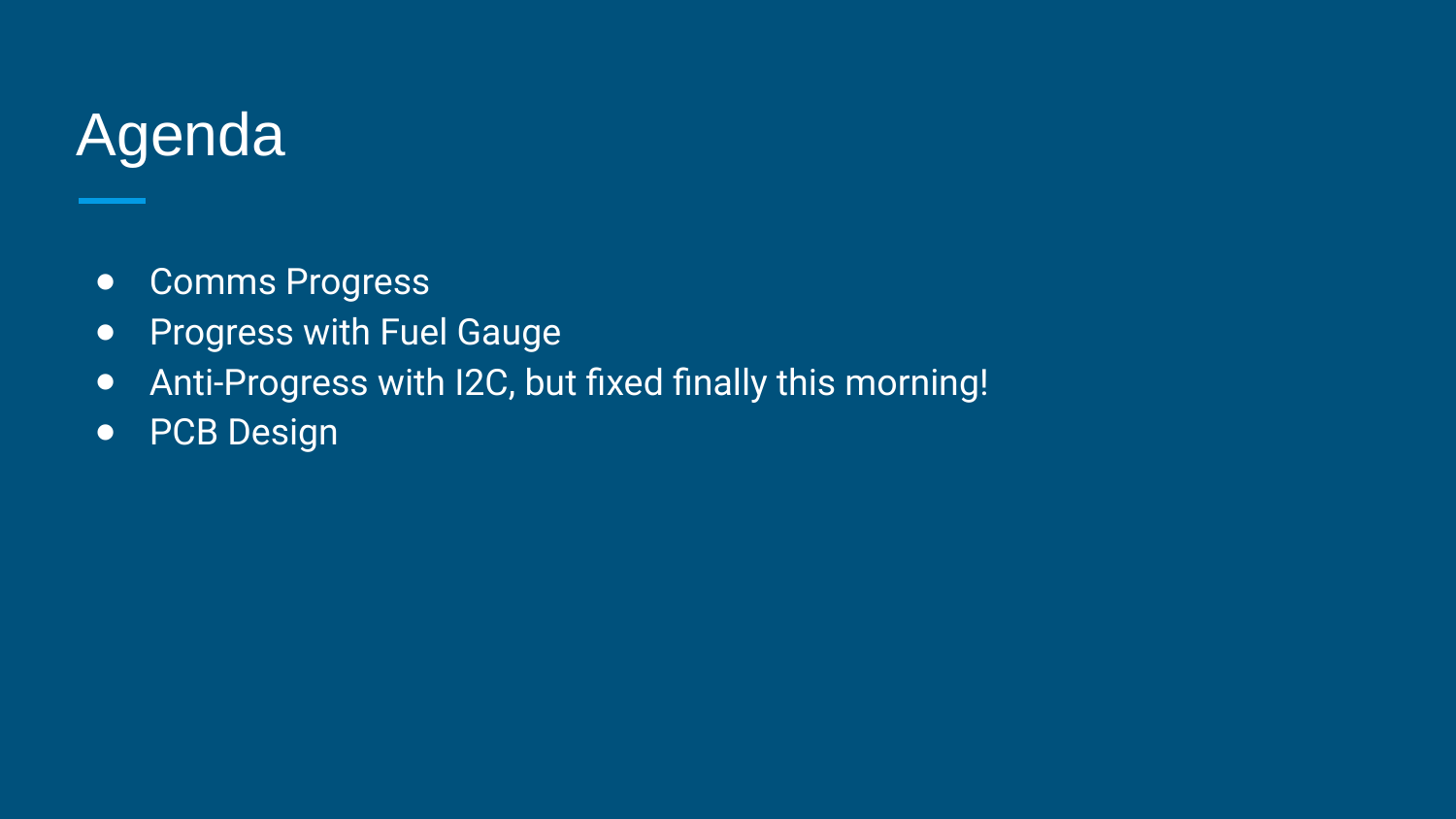

# Agenda
Comms Progress
Progress with Fuel Gauge
Anti-Progress with I2C, but fixed finally this morning!
PCB Design